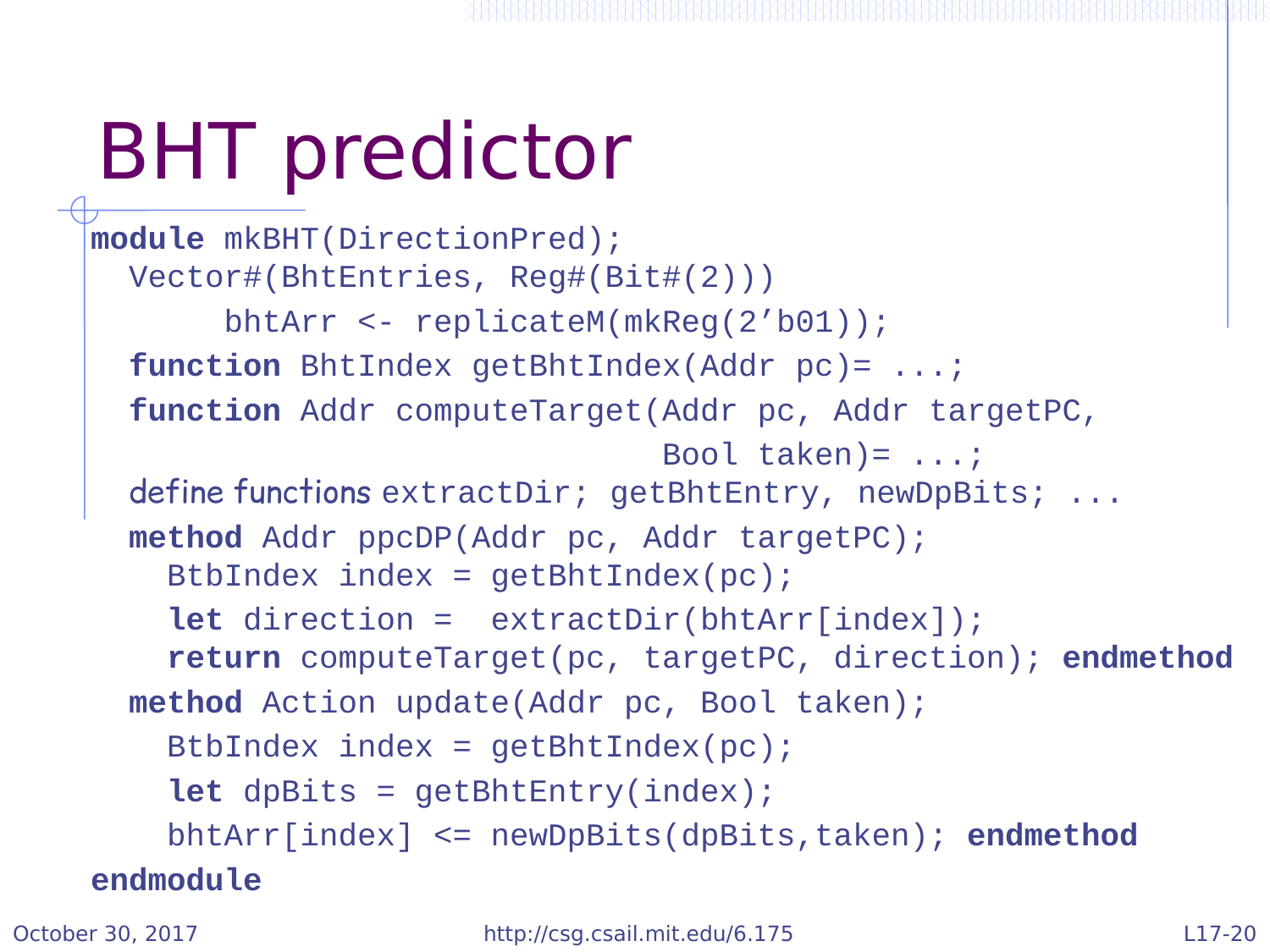

# BHT predictor
module mkBHT(DirectionPred);
  Vector#(BhtEntries, Reg#(Bit#(2)))
       bhtArr <- replicateM(mkReg(2’b01));
  function BhtIndex getBhtIndex(Addr pc)= ...;
  function Addr computeTarget(Addr pc, Addr targetPC,
                              Bool taken)= ...;
  define functions extractDir; getBhtEntry, newDpBits; ...
  method Addr ppcDP(Addr pc, Addr targetPC);
    BtbIndex index = getBhtIndex(pc);
    let direction =  extractDir(bhtArr[index]);
    return computeTarget(pc, targetPC, direction); endmethod
  method Action update(Addr pc, Bool taken);
    BtbIndex index = getBhtIndex(pc);
    let dpBits = getBhtEntry(index);
    bhtArr[index] <= newDpBits(dpBits,taken); endmethod
endmodule
October 30, 2017
http://csg.csail.mit.edu/6.175
L17-20